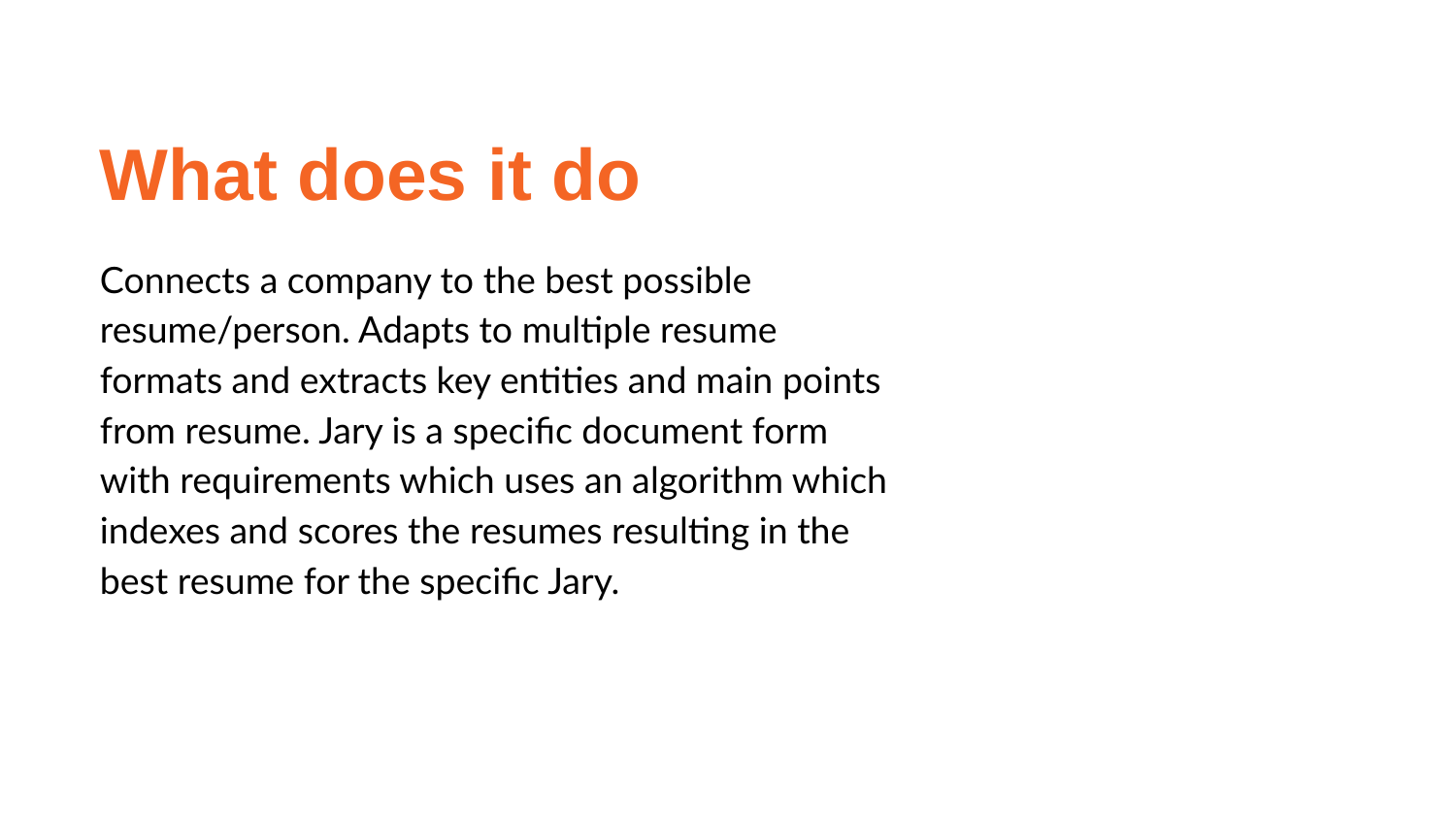

What does it do
Connects a company to the best possible resume/person. Adapts to multiple resume formats and extracts key entities and main points from resume. Jary is a specific document form with requirements which uses an algorithm which indexes and scores the resumes resulting in the best resume for the specific Jary.